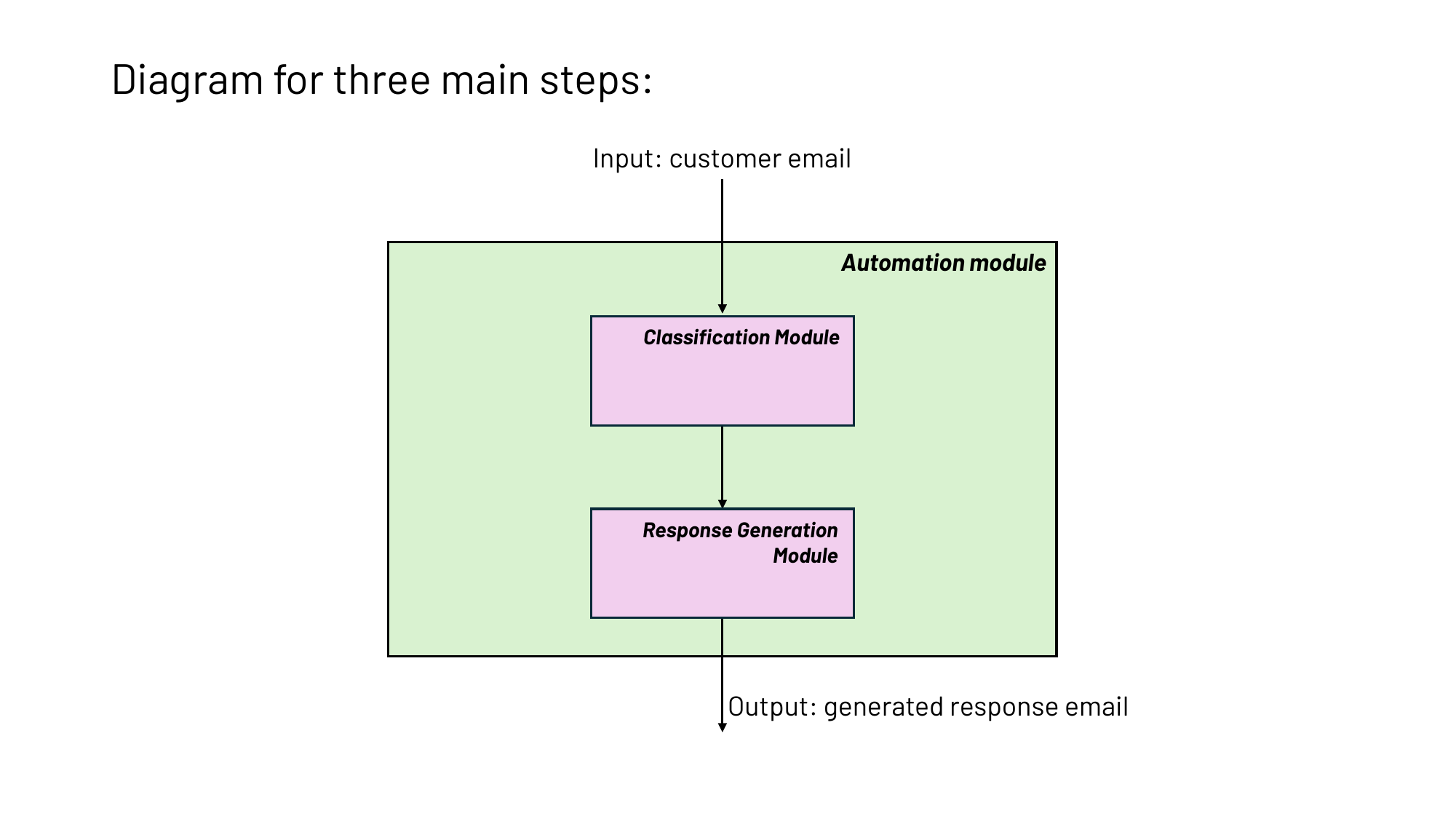

# Diagram for three main steps:
Input: customer email

Automation module

Classification Module

Response Generation
 Module
Output: generated response email